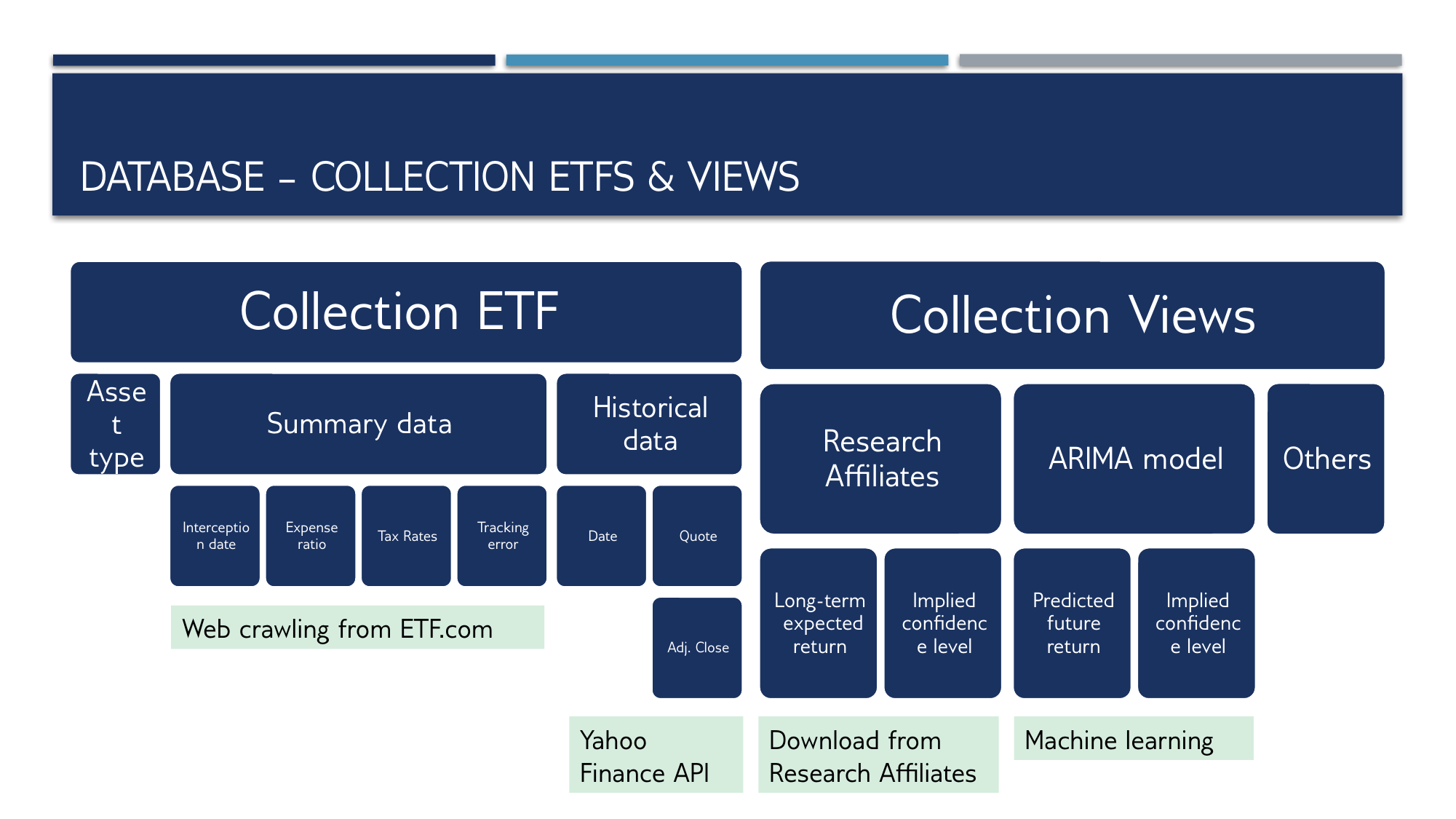

# Database – collection ETFs & Views
Collection Views
Research Affiliates
Long-term  expected return
Implied confidence level
ARIMA model
Predicted future return
Implied confidence level
Others
Collection ETF
Asset type
Summary data
Interception date
Expense ratio
Tax Rates
Tracking error
Historical data
Date
Quote
Adj. Close
Web crawling from ETF.com
Yahoo Finance API
Download from Research Affiliates
Machine learning